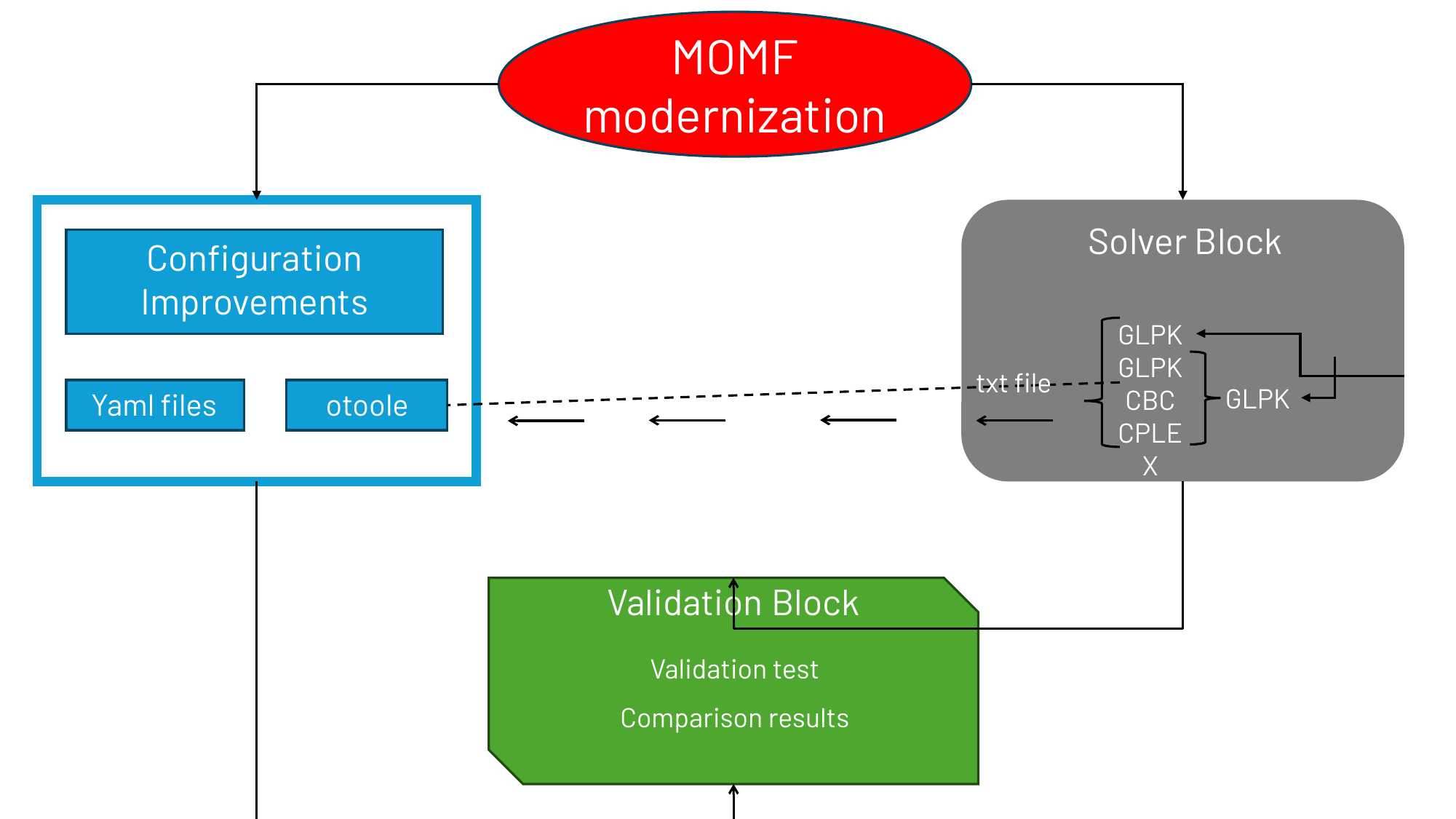

MOMF
modernization

Solver Block

Configuration Improvements
GLPK
GLPK
CBC
CPLEX

txt file
GLPK

Yaml files

otoole
Validation Block

Validation test
Comparison results